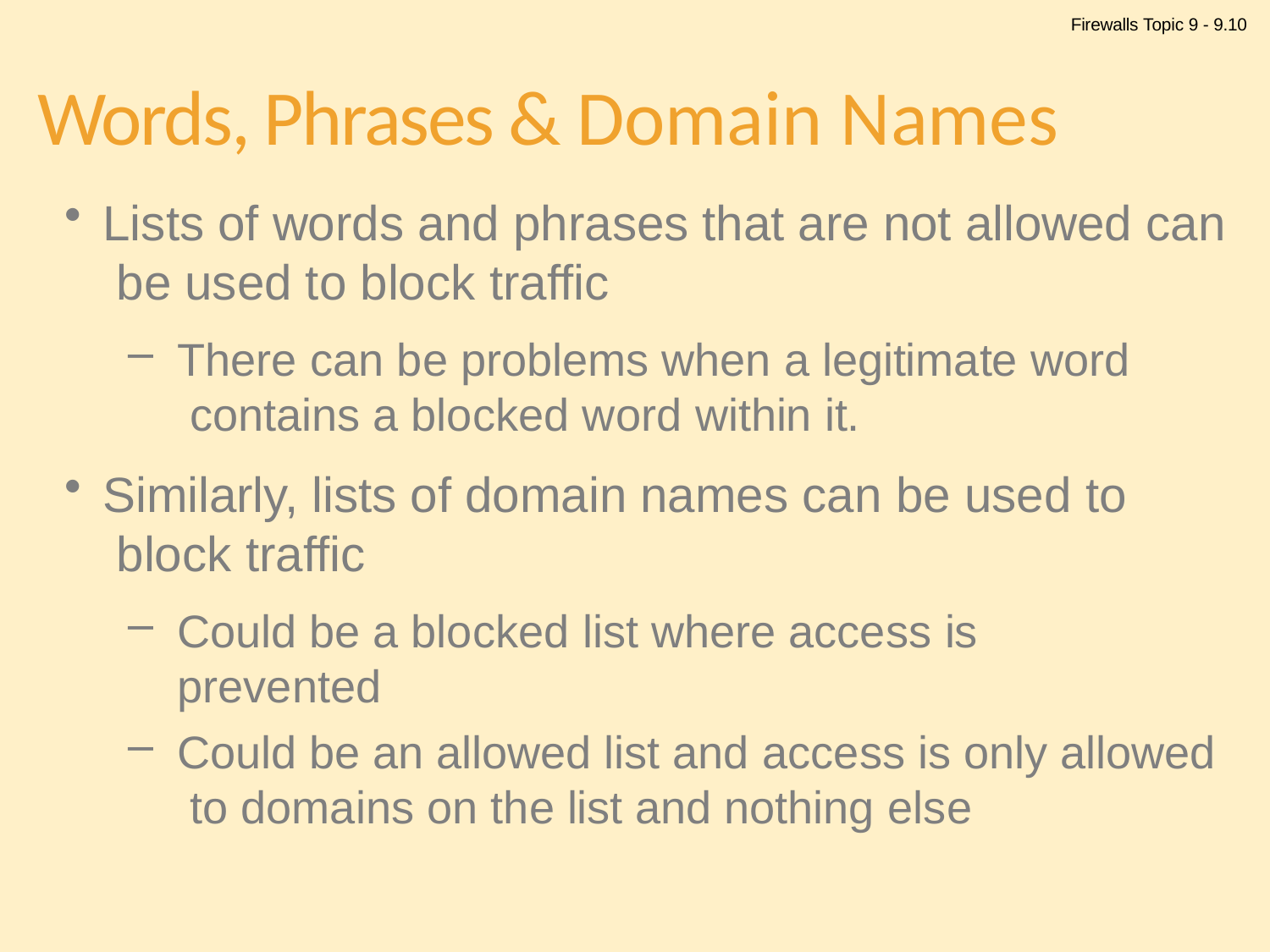

Firewalls Topic 9 - 9.10
# Words, Phrases & Domain Names
Lists of words and phrases that are not allowed can  be used to block traffic
There can be problems when a legitimate word  contains a blocked word within it.
Similarly, lists of domain names can be used to  block traffic
Could be a blocked list where access is prevented
Could be an allowed list and access is only allowed  to domains on the list and nothing else